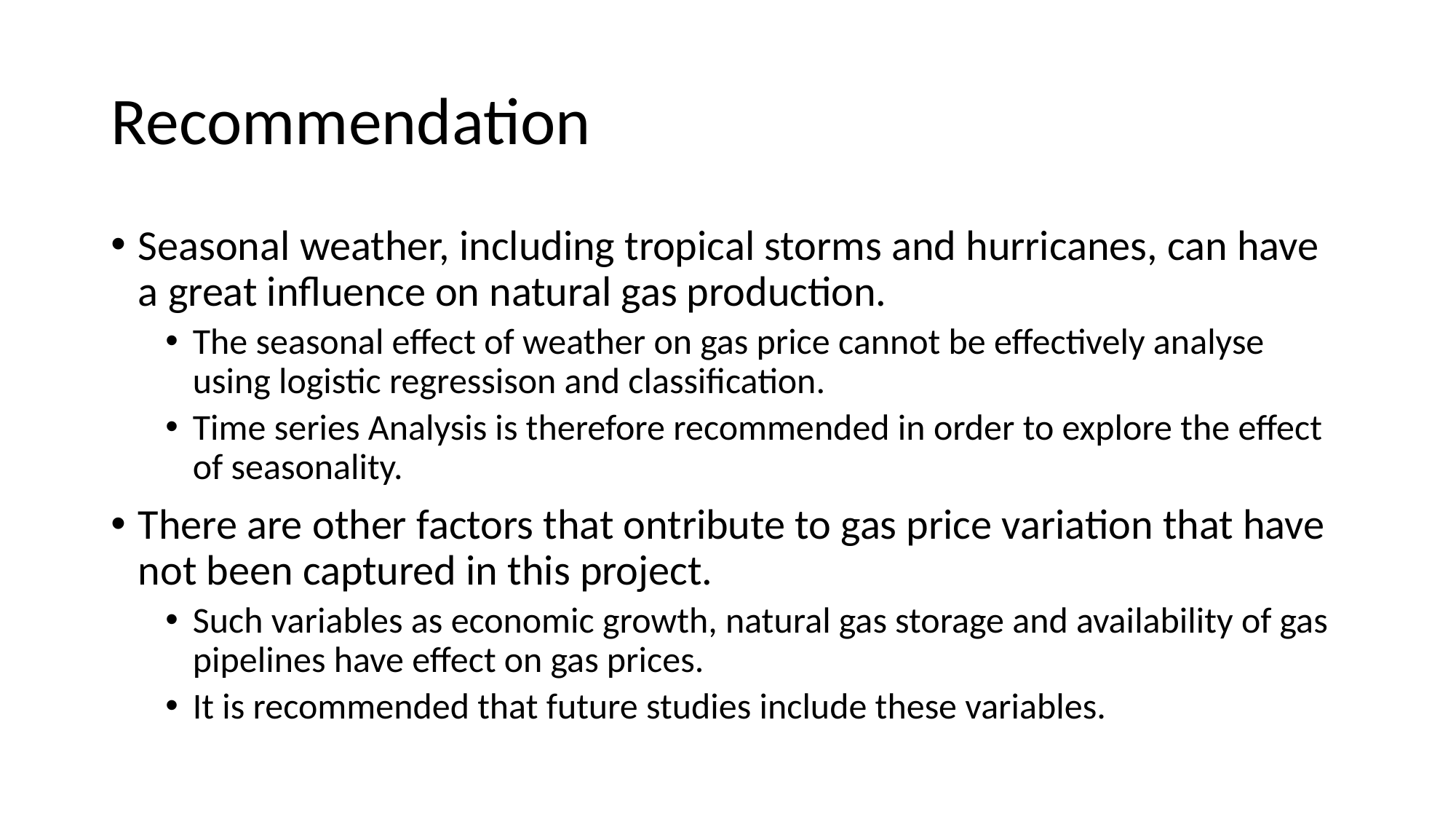

# Recommendation
Seasonal weather, including tropical storms and hurricanes, can have a great influence on natural gas production.
The seasonal effect of weather on gas price cannot be effectively analyse using logistic regressison and classification.
Time series Analysis is therefore recommended in order to explore the effect of seasonality.
There are other factors that ontribute to gas price variation that have not been captured in this project.
Such variables as economic growth, natural gas storage and availability of gas pipelines have effect on gas prices.
It is recommended that future studies include these variables.